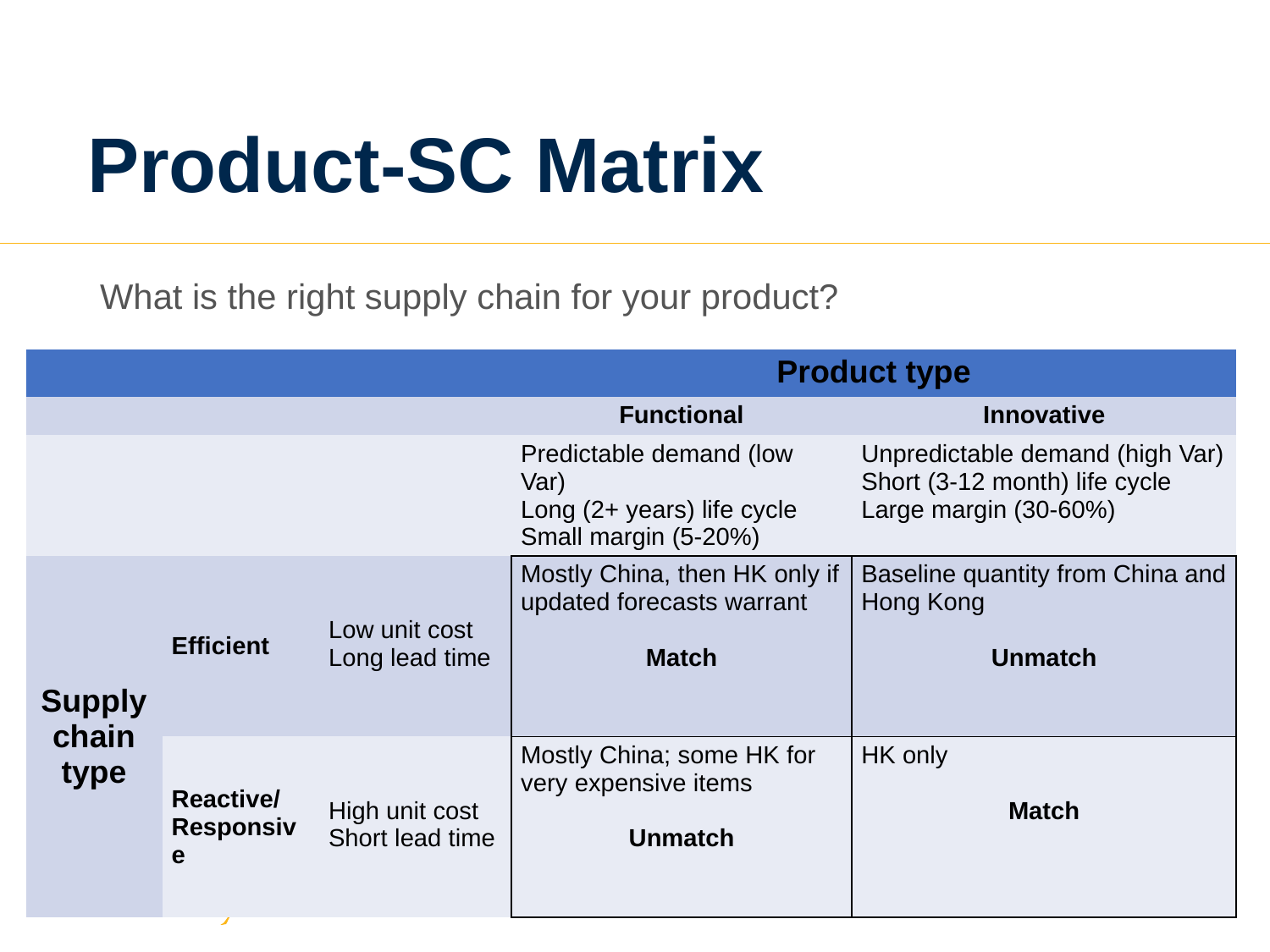

# Product-SC Matrix
What is the right supply chain for your product?
|  |  |  | Product type |  |
| --- | --- | --- | --- | --- |
|  |  |  | Functional | Innovative |
|  |  |  | Predictable demand (low Var) Long (2+ years) life cycle Small margin (5-20%) | Unpredictable demand (high Var) Short (3-12 month) life cycle Large margin (30-60%) |
| Supply chain type | Efficient | Low unit cost Long lead time | Mostly China, then HK only if updated forecasts warrant Match | Baseline quantity from China and Hong Kong Unmatch |
|  | Reactive/ Responsive | High unit cost Short lead time | Mostly China; some HK for very expensive items Unmatch | HK only Match |
32